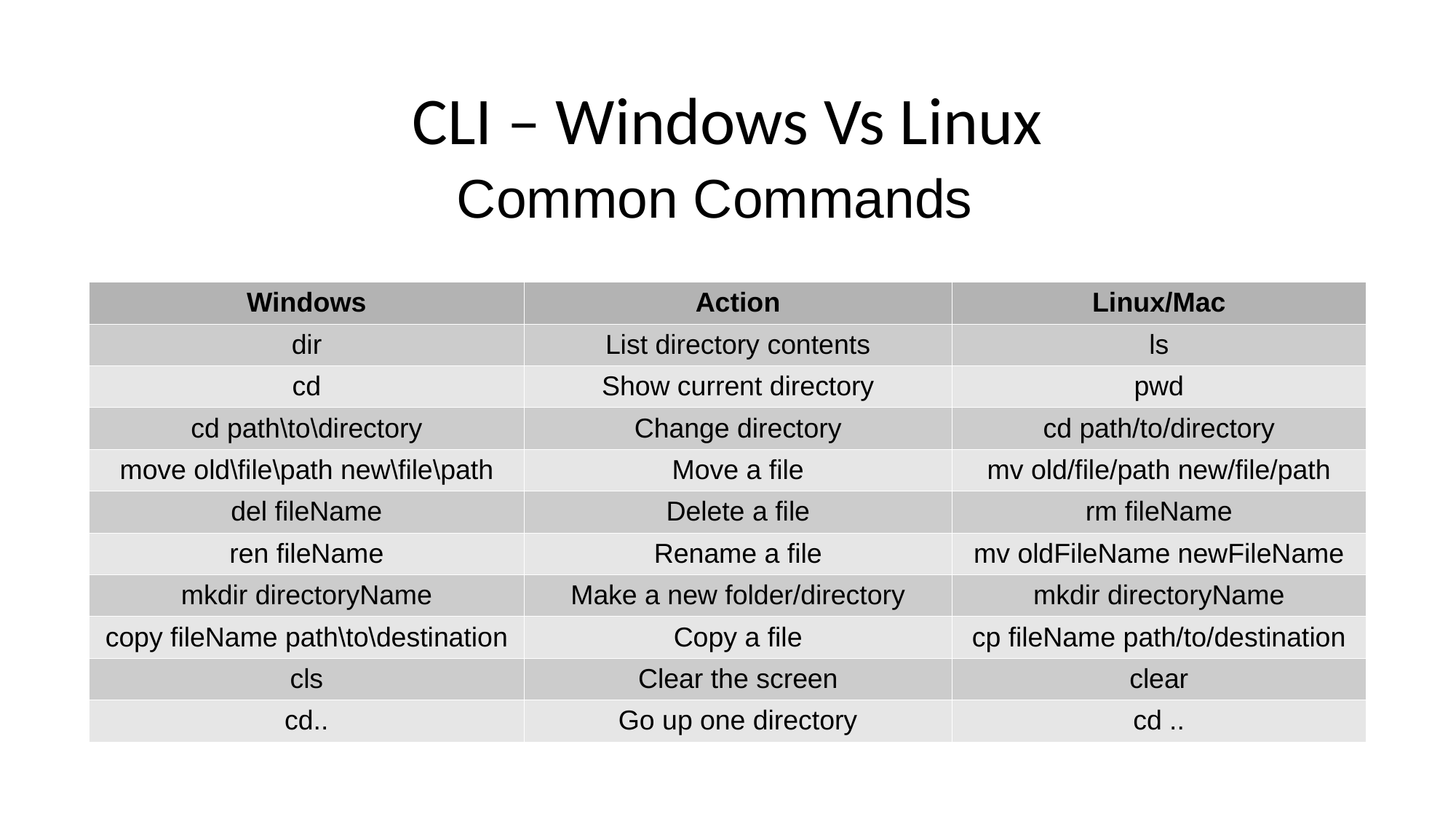

CLI – Windows Vs Linux
Common Commands

| Windows | Action | Linux/Mac |
| --- | --- | --- |
| dir | List directory contents | ls |
| cd | Show current directory | pwd |
| cd path\to\directory | Change directory | cd path/to/directory |
| move old\file\path new\file\path | Move a file | mv old/file/path new/file/path |
| del fileName | Delete a file | rm fileName |
| ren fileName | Rename a file | mv oldFileName newFileName |
| mkdir directoryName | Make a new folder/directory | mkdir directoryName |
| copy fileName path\to\destination | Copy a file | cp fileName path/to/destination |
| cls | Clear the screen | clear |
| cd.. | Go up one directory | cd .. |